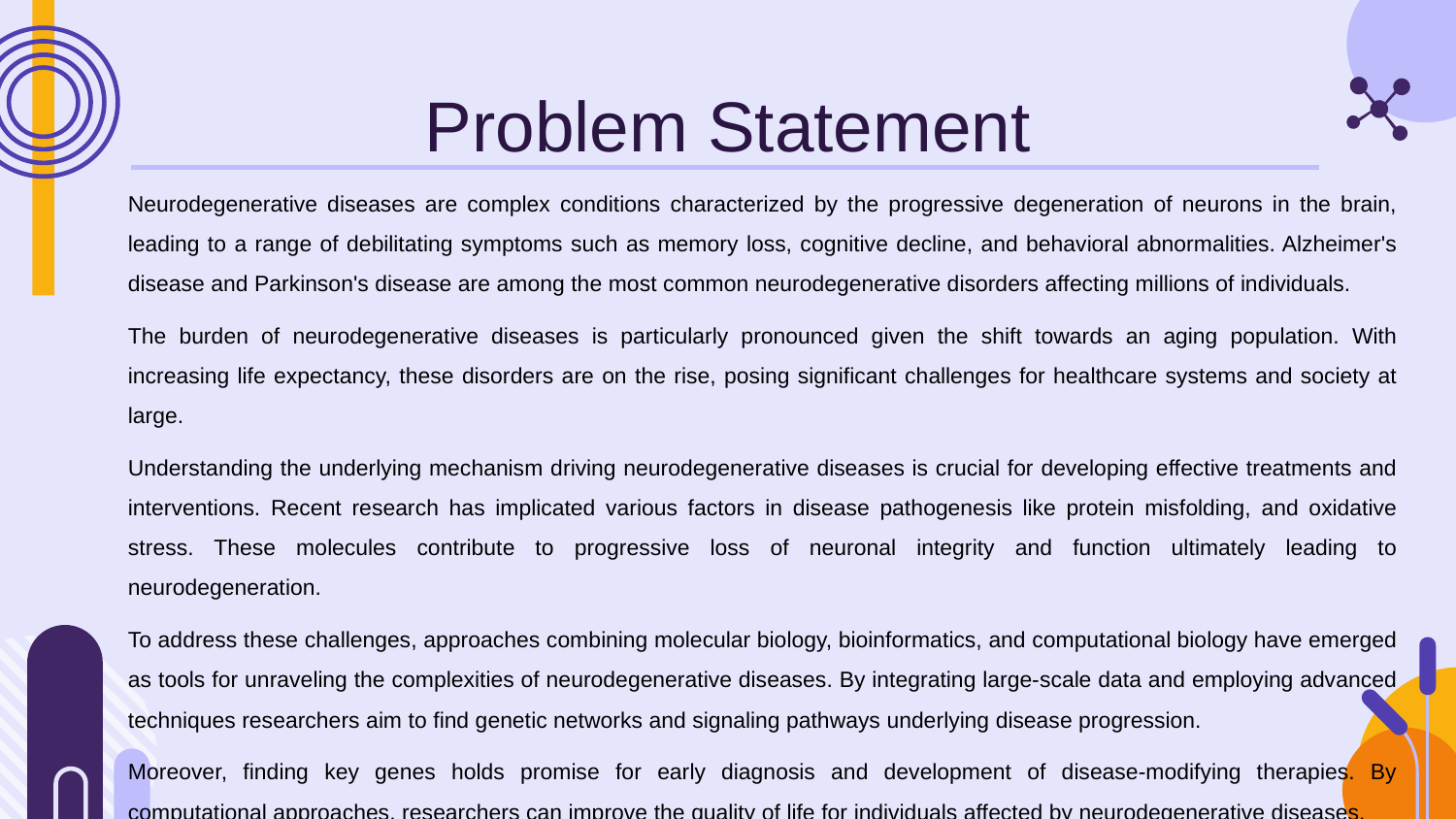

# Problem Statement
Neurodegenerative diseases are complex conditions characterized by the progressive degeneration of neurons in the brain, leading to a range of debilitating symptoms such as memory loss, cognitive decline, and behavioral abnormalities. Alzheimer's disease and Parkinson's disease are among the most common neurodegenerative disorders affecting millions of individuals.
The burden of neurodegenerative diseases is particularly pronounced given the shift towards an aging population. With increasing life expectancy, these disorders are on the rise, posing significant challenges for healthcare systems and society at large.
Understanding the underlying mechanism driving neurodegenerative diseases is crucial for developing effective treatments and interventions. Recent research has implicated various factors in disease pathogenesis like protein misfolding, and oxidative stress. These molecules contribute to progressive loss of neuronal integrity and function ultimately leading to neurodegeneration.
To address these challenges, approaches combining molecular biology, bioinformatics, and computational biology have emerged as tools for unraveling the complexities of neurodegenerative diseases. By integrating large-scale data and employing advanced techniques researchers aim to find genetic networks and signaling pathways underlying disease progression.
Moreover, finding key genes holds promise for early diagnosis and development of disease-modifying therapies. By computational approaches, researchers can improve the quality of life for individuals affected by neurodegenerative diseases.